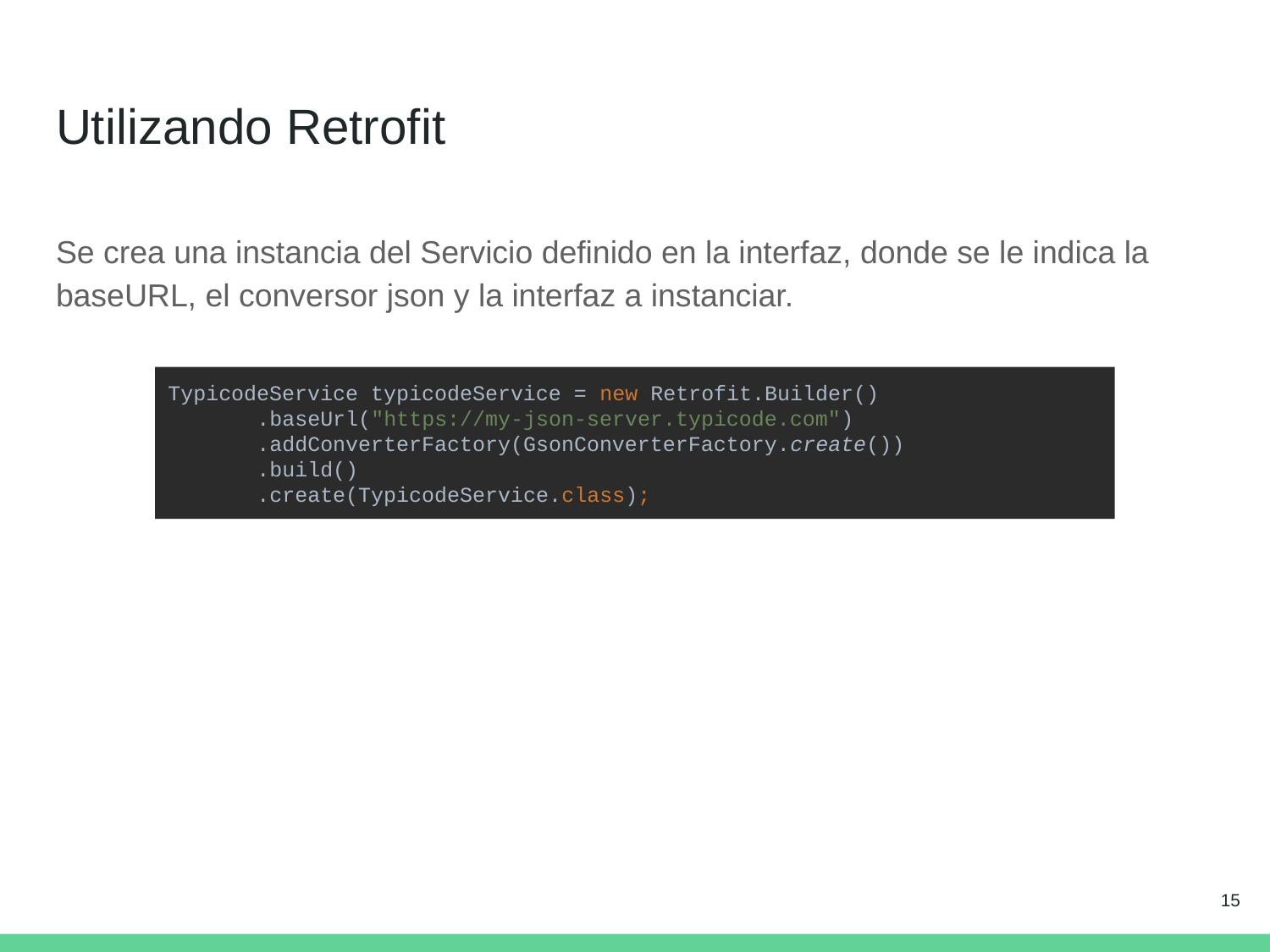

# Utilizando Retrofit
Se crea una instancia del Servicio definido en la interfaz, donde se le indica la baseURL, el conversor json y la interfaz a instanciar.
TypicodeService typicodeService = new Retrofit.Builder()
       .baseUrl("https://my-json-server.typicode.com")
       .addConverterFactory(GsonConverterFactory.create())
       .build()
       .create(TypicodeService.class);
15